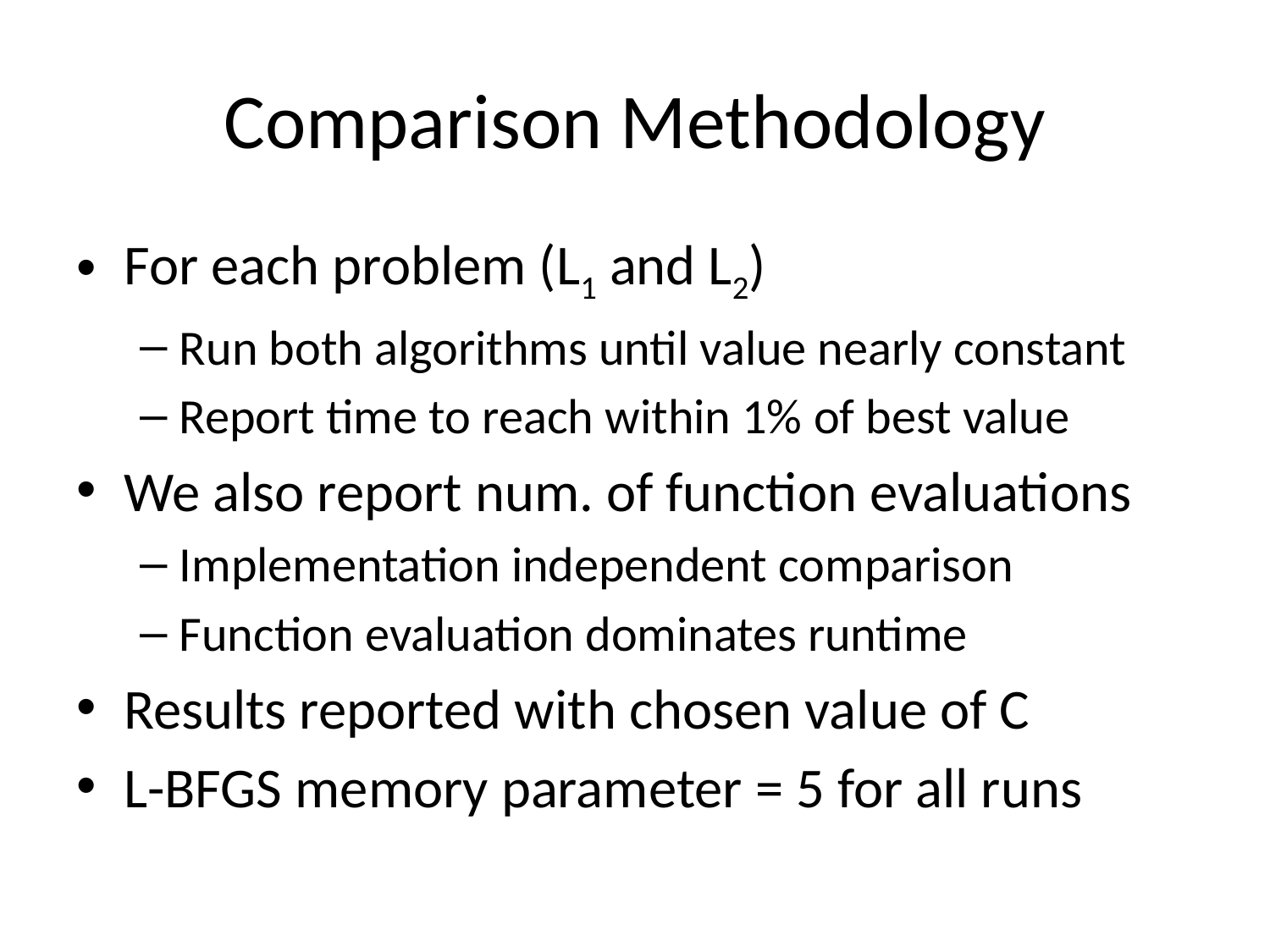

# Comparison Methodology
For each problem (L1 and L2)
Run both algorithms until value nearly constant
Report time to reach within 1% of best value
We also report num. of function evaluations
Implementation independent comparison
Function evaluation dominates runtime
Results reported with chosen value of C
L-BFGS memory parameter = 5 for all runs